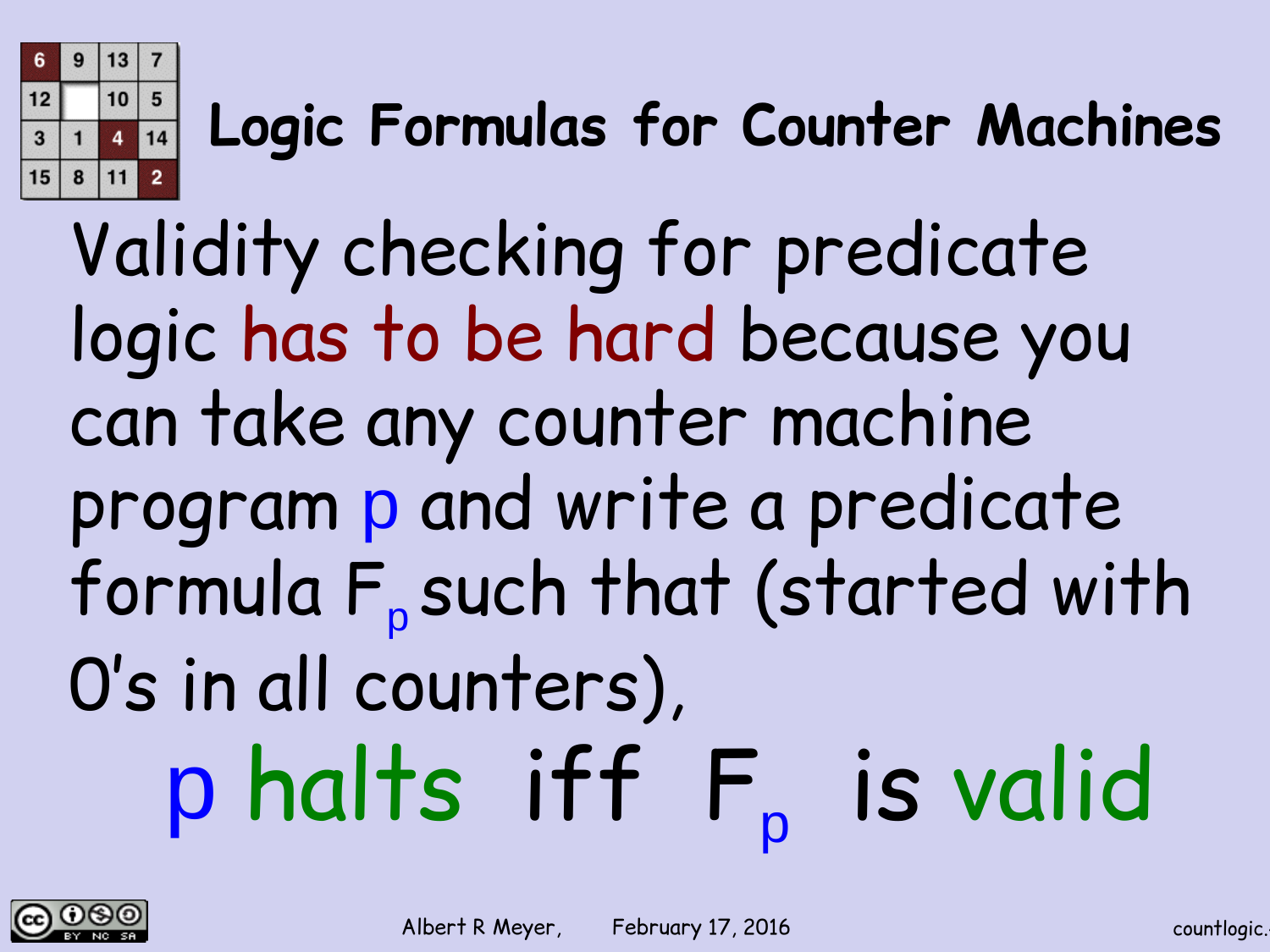

# Logic Formulas for Counter Machines
Validity checking for predicate logic has to be hard because you can take any counter machine program p and write a predicate formula Fp such that (started with 0’s in all counters),
p halts  iff  Fp   is valid